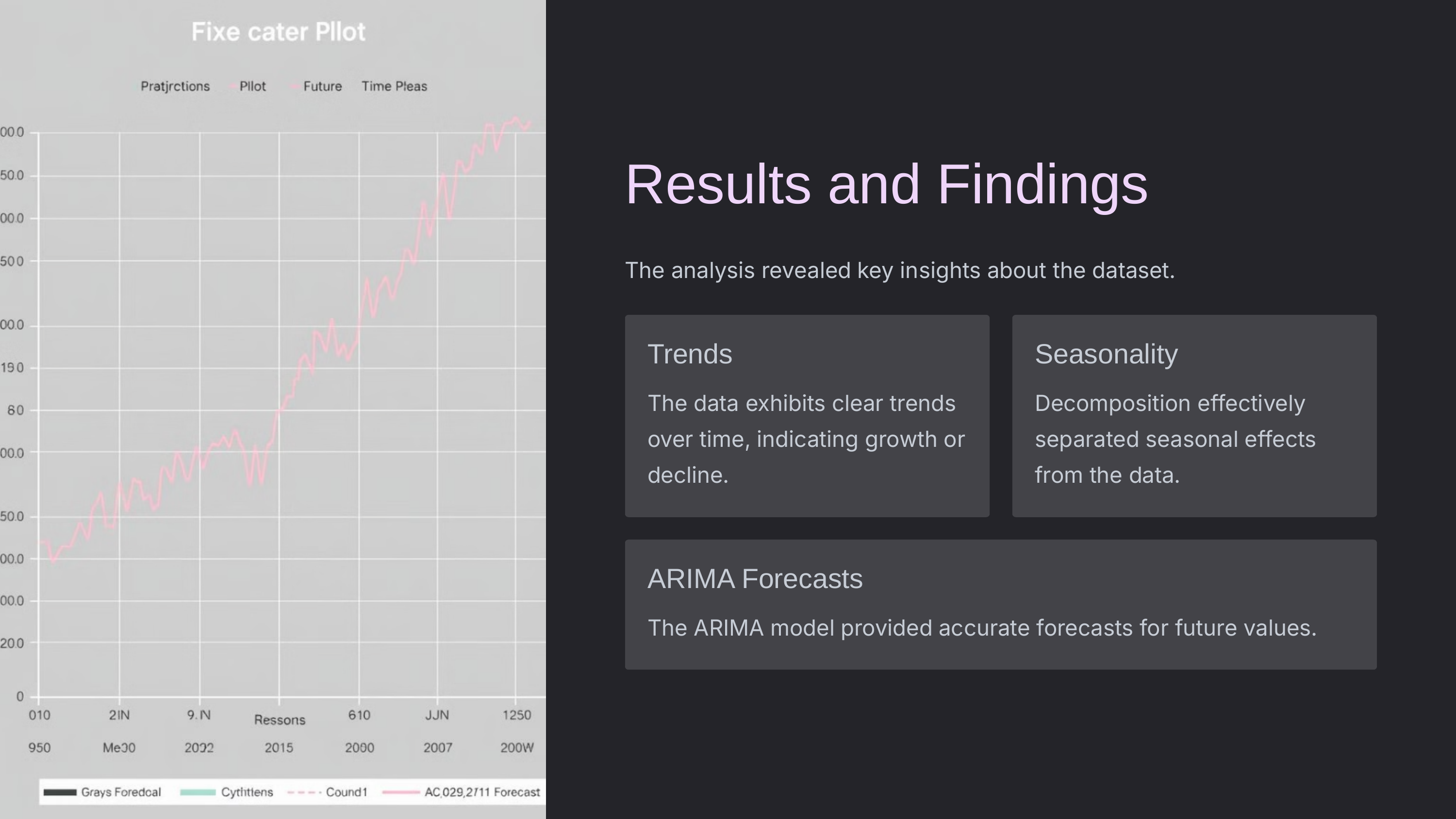

Results and Findings
The analysis revealed key insights about the dataset.

Trends
Seasonality
The data exhibits clear trends over time, indicating growth or decline.
Decomposition effectively separated seasonal effects from the data.

ARIMA Forecasts
The ARIMA model provided accurate forecasts for future values.